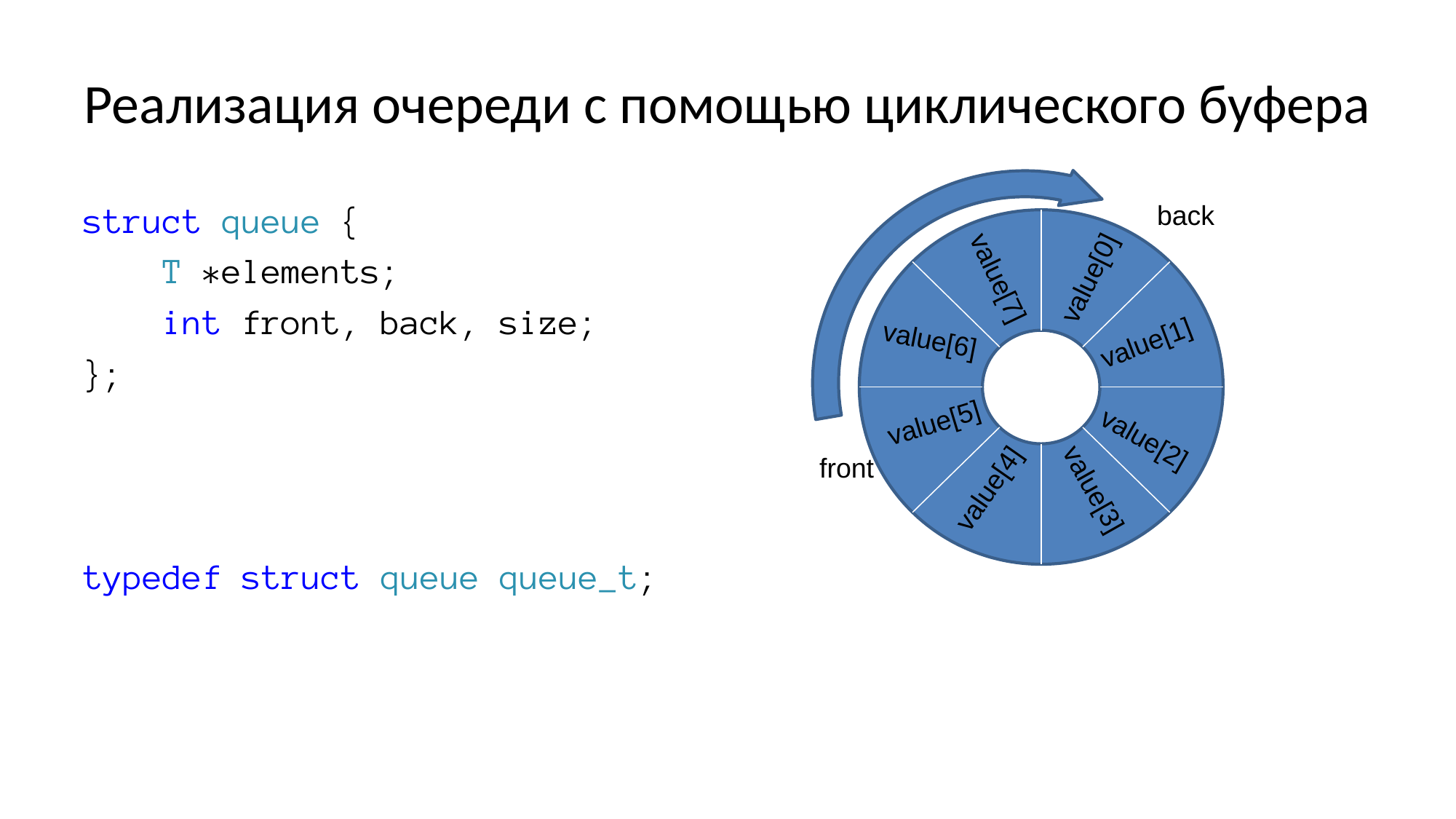

# Реализация очереди с помощью циклического буфера

struct queue {
    T *elements;
    int front, back, size;
};

typedef struct queue queue_t;

back

value[7]
value[0]
value[6]
value[1]
value[5]
value[2]
front
value[4]
value[3]